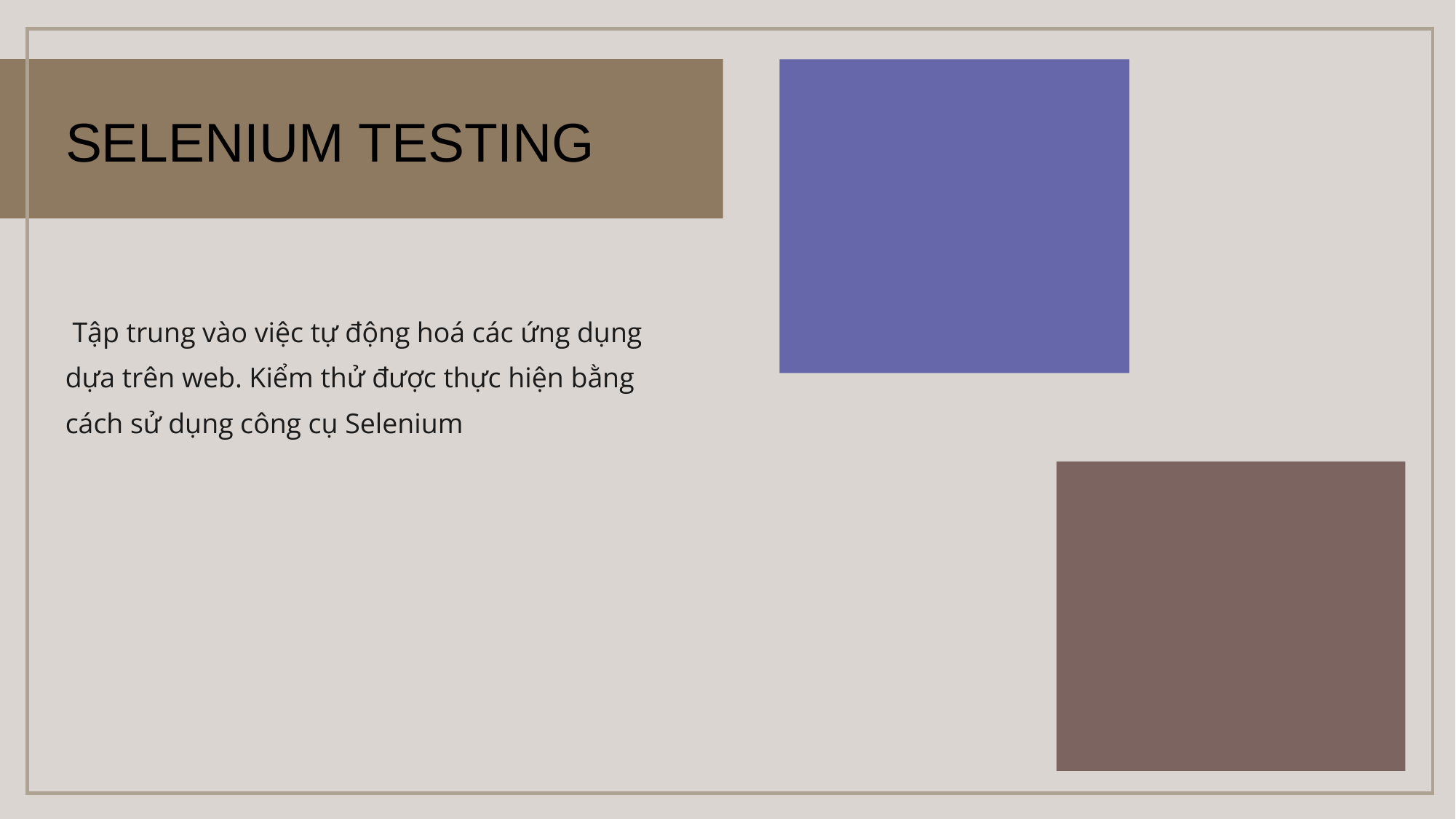

# Selenium TESTING
 Tập trung vào việc tự động hoá các ứng dụng dựa trên web. Kiểm thử được thực hiện bằng cách sử dụng công cụ Selenium